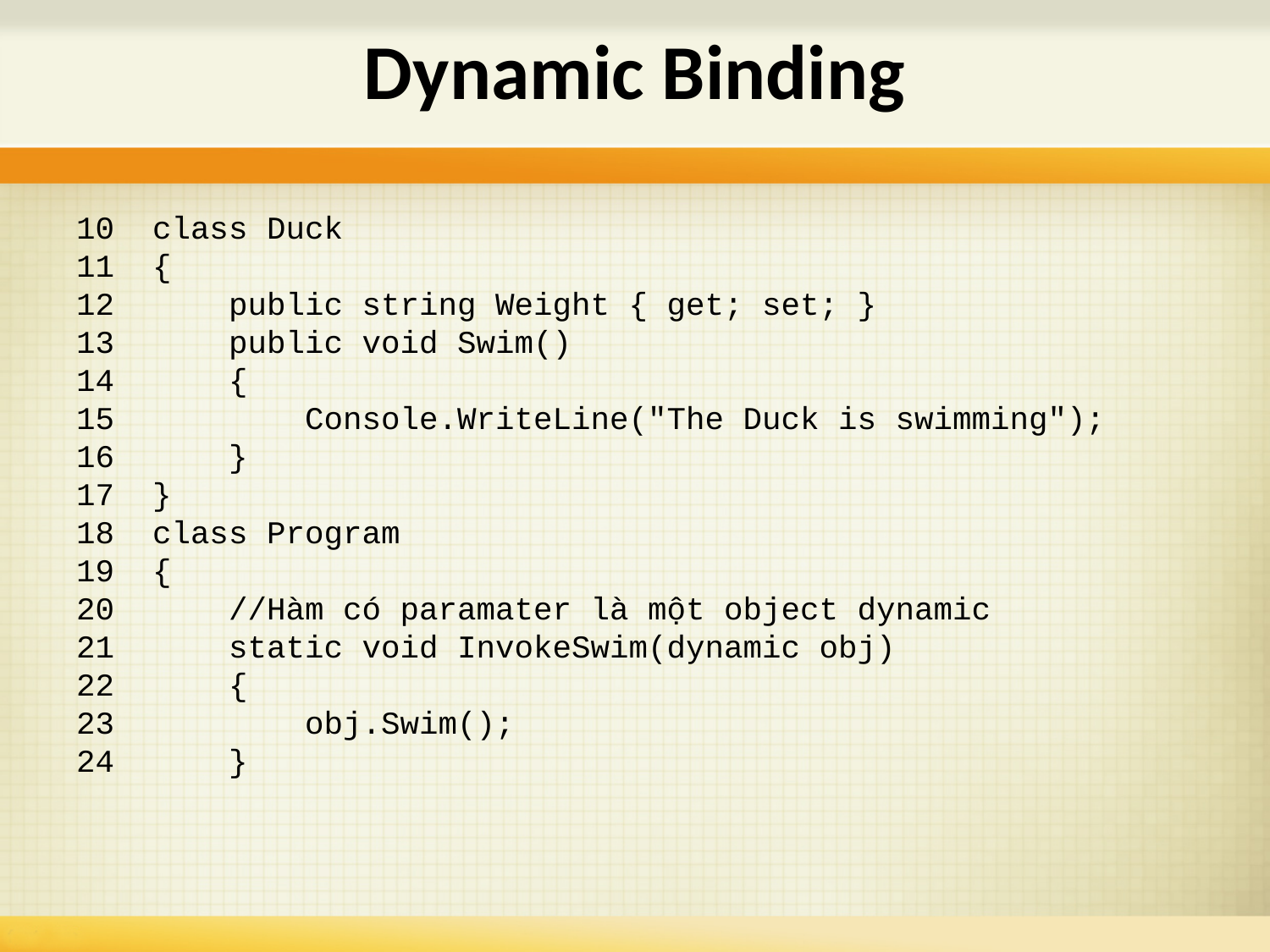

# Dynamic Binding
10  class Duck
11  {
12      public string Weight { get; set; }
13      public void Swim()
14      {
15          Console.WriteLine("The Duck is swimming");
16      }
17  }
18  class Program
19  {
20      //Hàm có paramater là một object dynamic
21      static void InvokeSwim(dynamic obj)
22      {
23          obj.Swim();
24      }